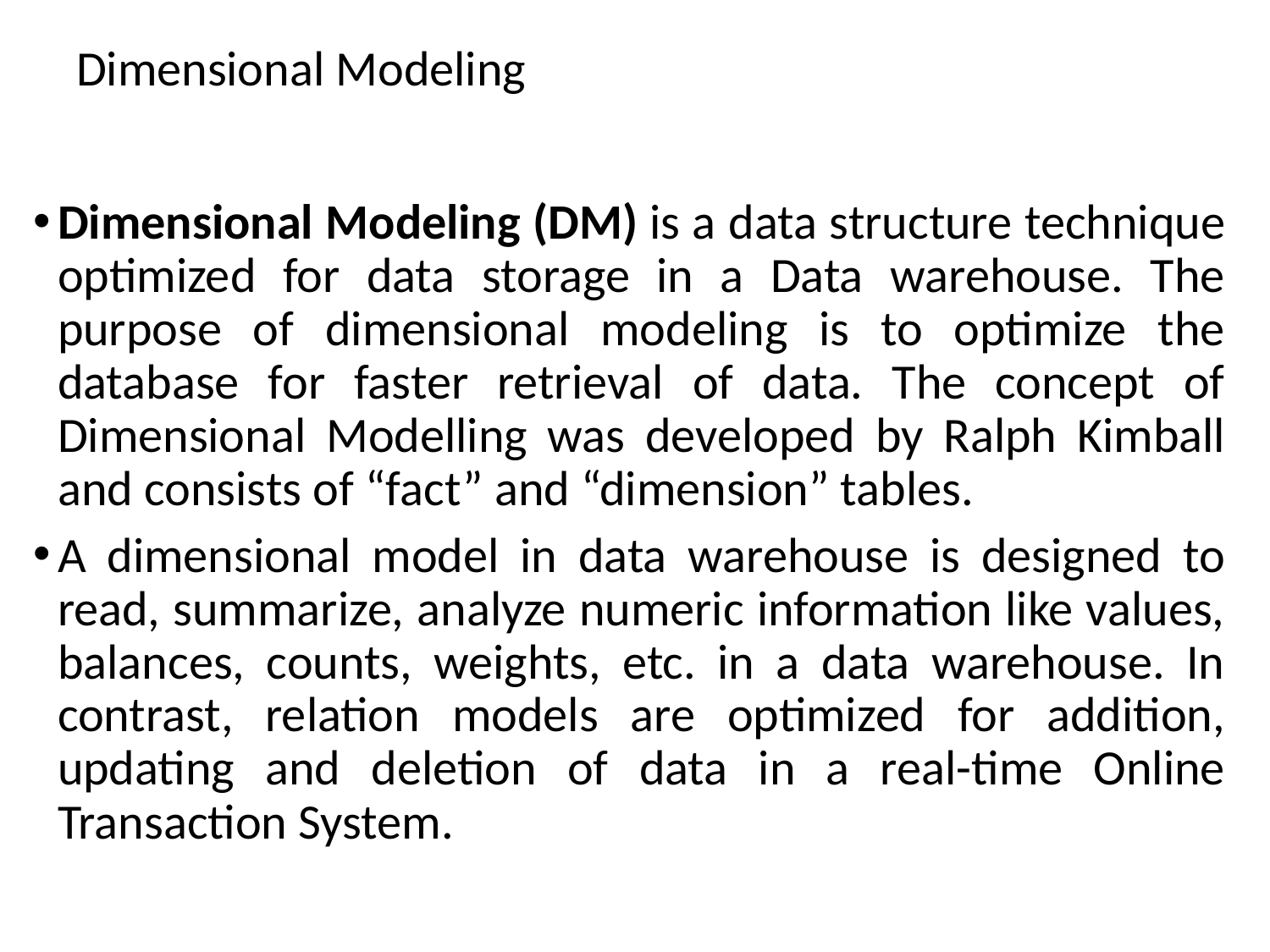

# Dimensional Modeling
Dimensional Modeling (DM) is a data structure technique optimized for data storage in a Data warehouse. The purpose of dimensional modeling is to optimize the database for faster retrieval of data. The concept of Dimensional Modelling was developed by Ralph Kimball and consists of “fact” and “dimension” tables.
A dimensional model in data warehouse is designed to read, summarize, analyze numeric information like values, balances, counts, weights, etc. in a data warehouse. In contrast, relation models are optimized for addition, updating and deletion of data in a real-time Online Transaction System.